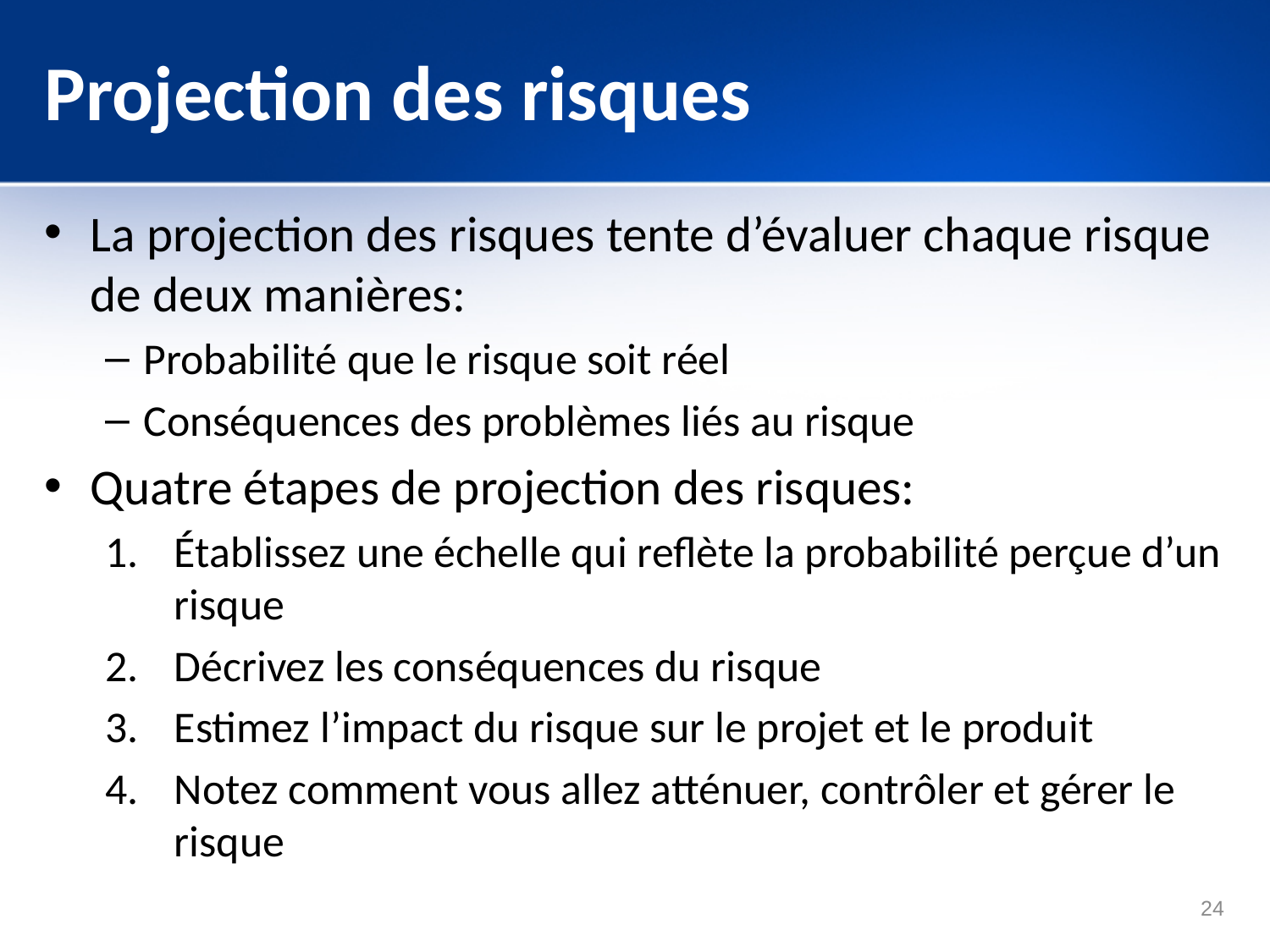

# Projection des risques

La projection des risques tente d’évaluer chaque risque de deux manières:
Probabilité que le risque soit réel
Conséquences des problèmes liés au risque
Quatre étapes de projection des risques:
Établissez une échelle qui reflète la probabilité perçue d’un risque
Décrivez les conséquences du risque
Estimez l’impact du risque sur le projet et le produit
Notez comment vous allez atténuer, contrôler et gérer le risque
24